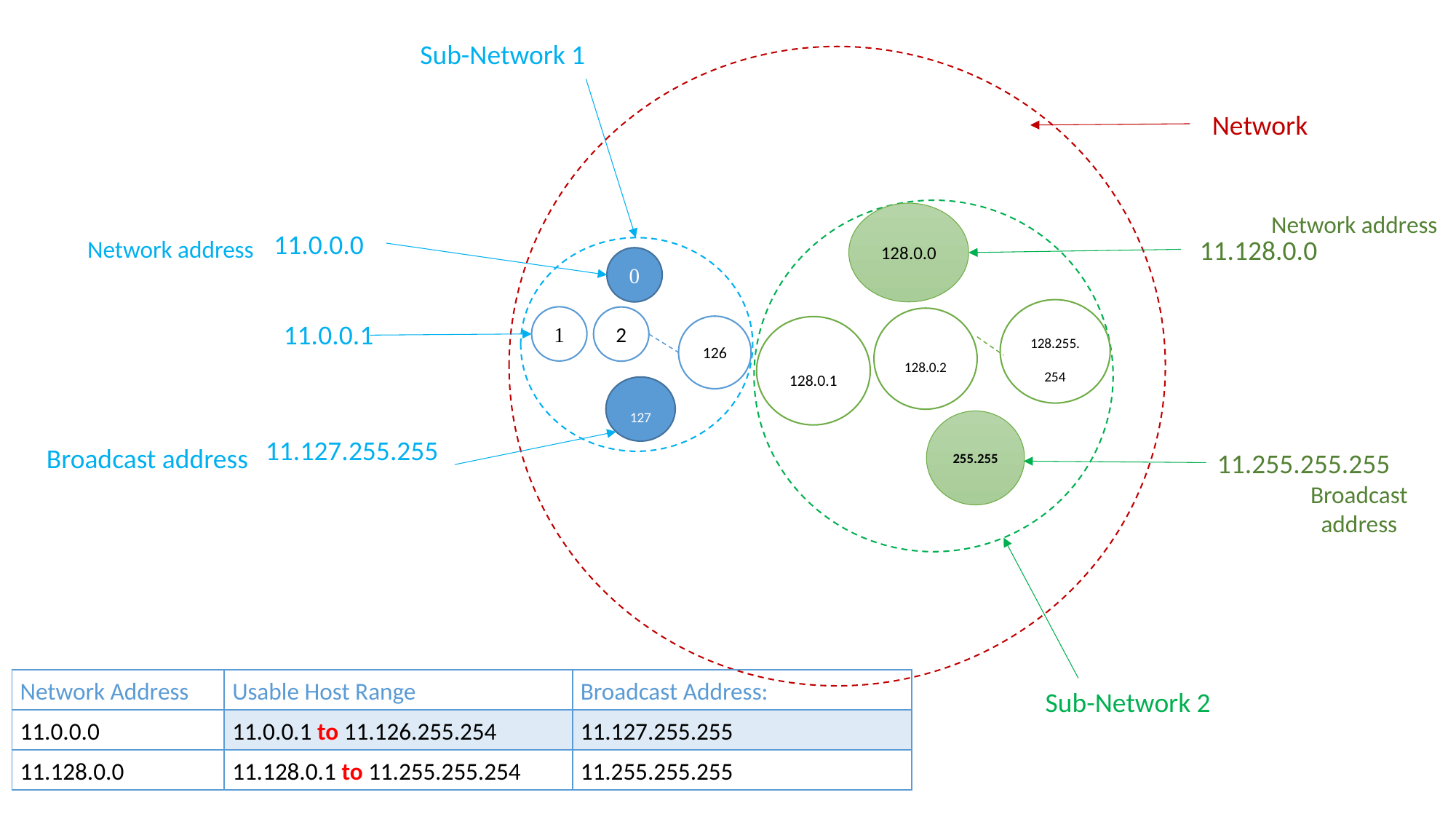

Sub-Network 1

Network

Network address
128.0.0
11.0.0.0
Network address
11.128.0.0

0
128.255.254
1
2
128.0.2
11.0.0.1
126
128.0.1
127
255.255
11.127.255.255
Broadcast address
11.255.255.255
Broadcast address
| Network Address | Usable Host Range | Broadcast Address: |
| --- | --- | --- |
| 11.0.0.0 | 11.0.0.1 to 11.126.255.254 | 11.127.255.255 |
| 11.128.0.0 | 11.128.0.1 to 11.255.255.254 | 11.255.255.255 |
Sub-Network 2